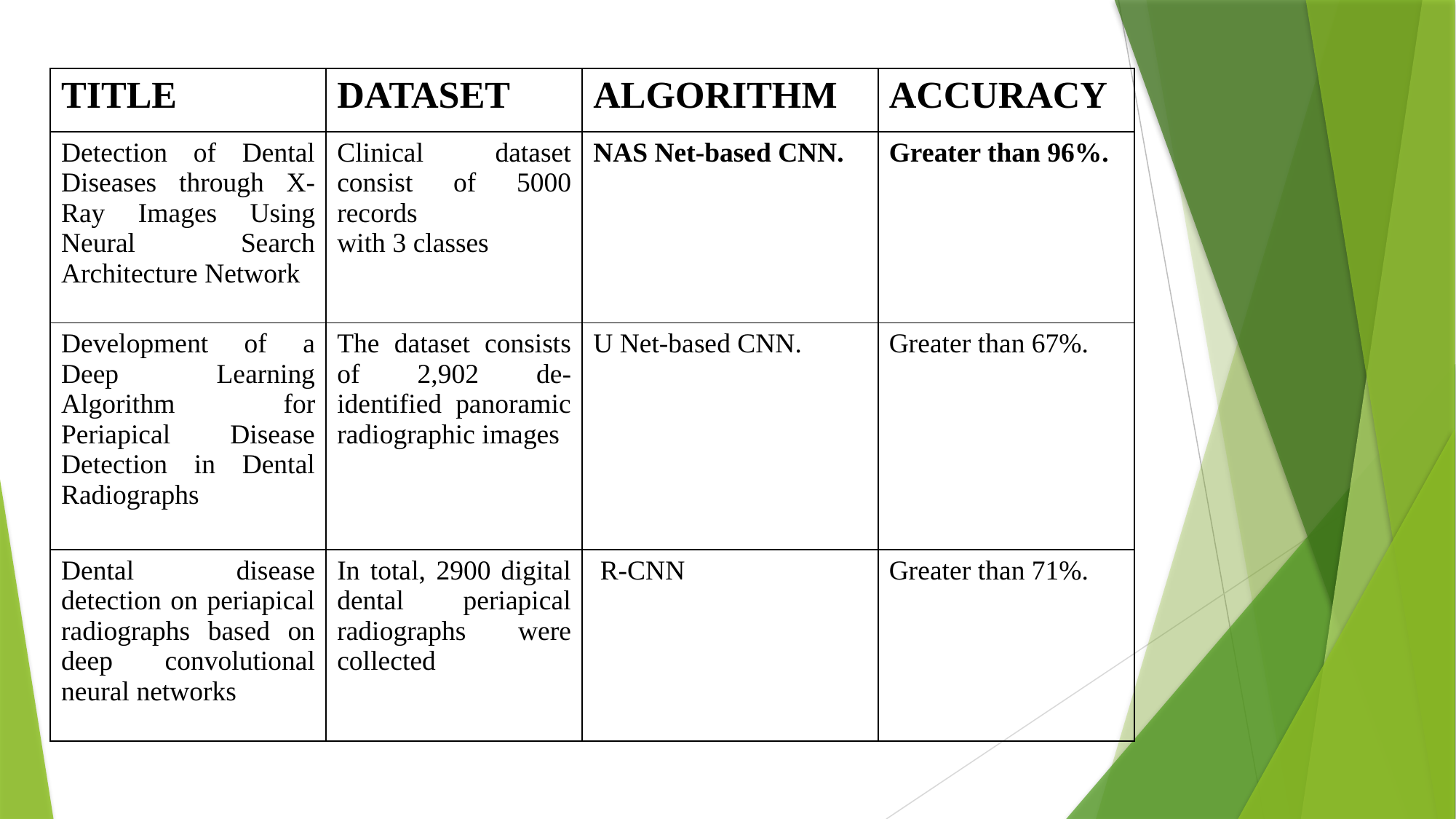

| TITLE | DATASET | ALGORITHM | ACCURACY |
| --- | --- | --- | --- |
| Detection of Dental Diseases through X‐Ray Images Using Neural Search Architecture Network | Clinical dataset consist of 5000 records with 3 classes | NAS Net-based CNN. | Greater than 96%. |
| Development of a Deep Learning Algorithm for Periapical Disease Detection in Dental Radiographs | The dataset consists of 2,902 de-identified panoramic radiographic images | U Net-based CNN. | Greater than 67%. |
| Dental disease detection on periapical radiographs based on deep convolutional neural networks | In total, 2900 digital dental periapical radiographs were collected | R-CNN | Greater than 71%. |